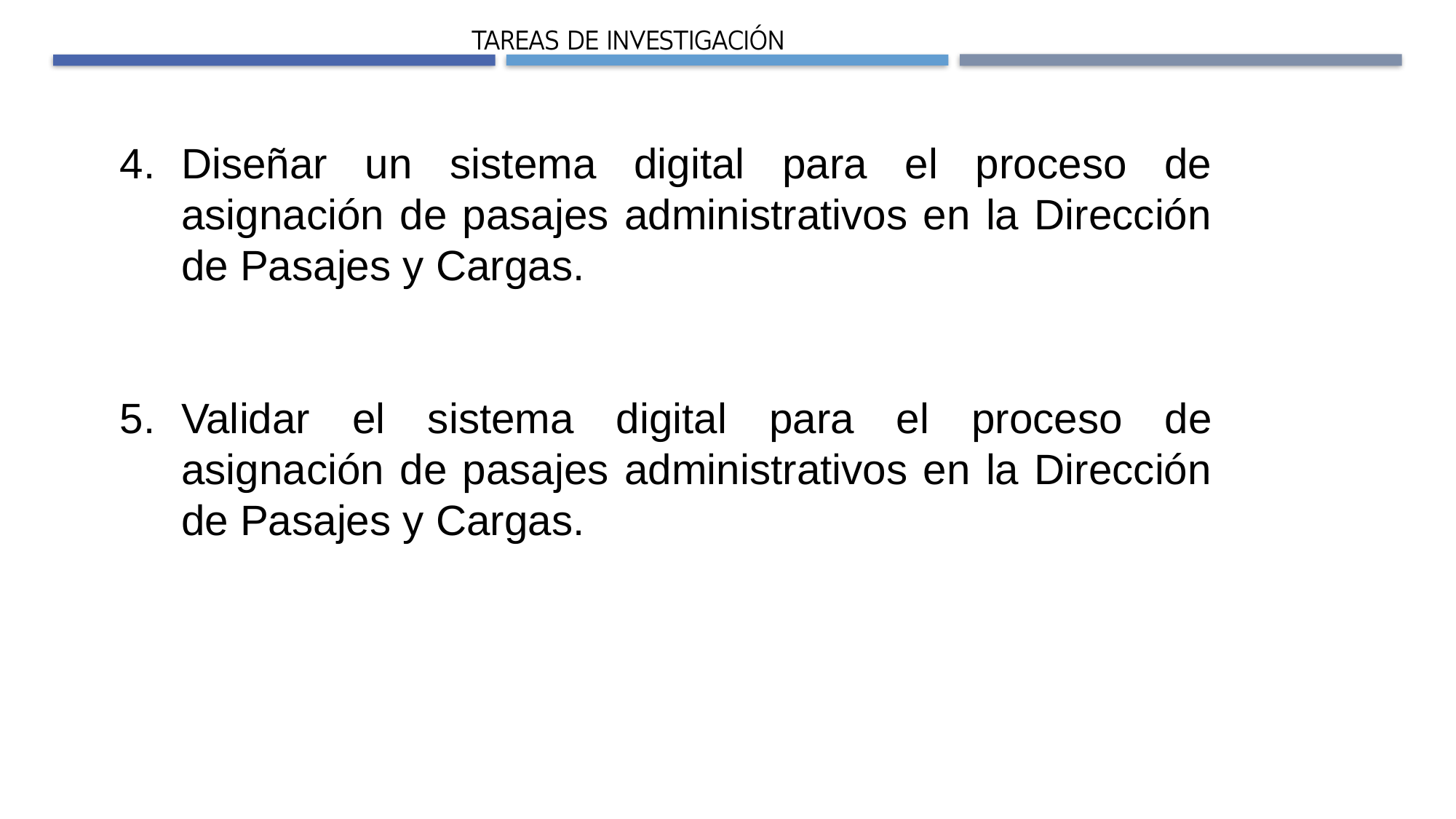

TAREAS DE INVESTIGACIÓN
Diseñar un sistema digital para el proceso de asignación de pasajes administrativos en la Dirección de Pasajes y Cargas.

Validar el sistema digital para el proceso de asignación de pasajes administrativos en la Dirección de Pasajes y Cargas.